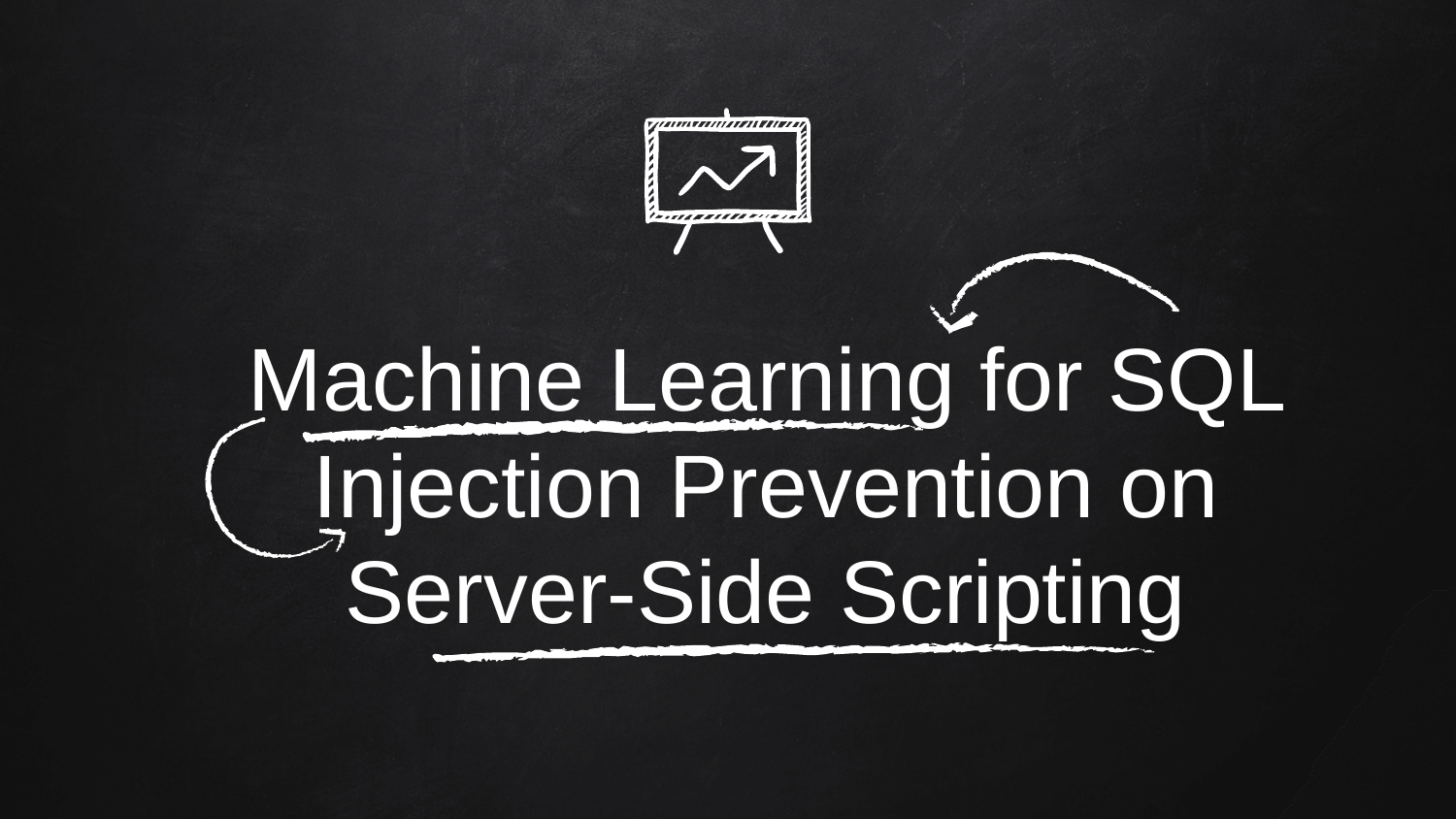

# Machine Learning for SQL Injection Prevention on Server-Side Scripting